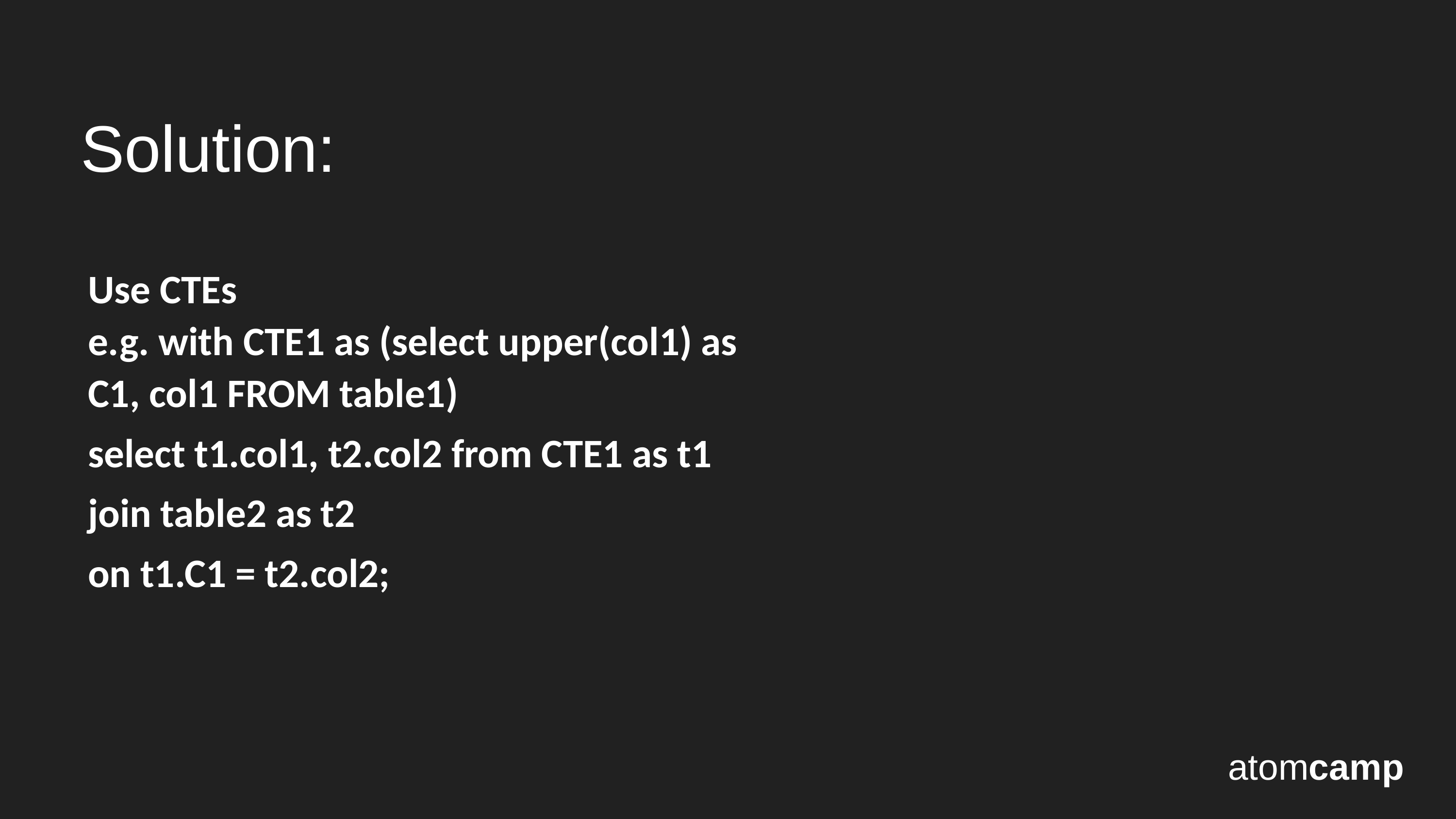

Solution:
Use CTEs
e.g. with CTE1 as (select upper(col1) as C1, col1 FROM table1)
select t1.col1, t2.col2 from CTE1 as t1
join table2 as t2
on t1.C1 = t2.col2;
atomcamp